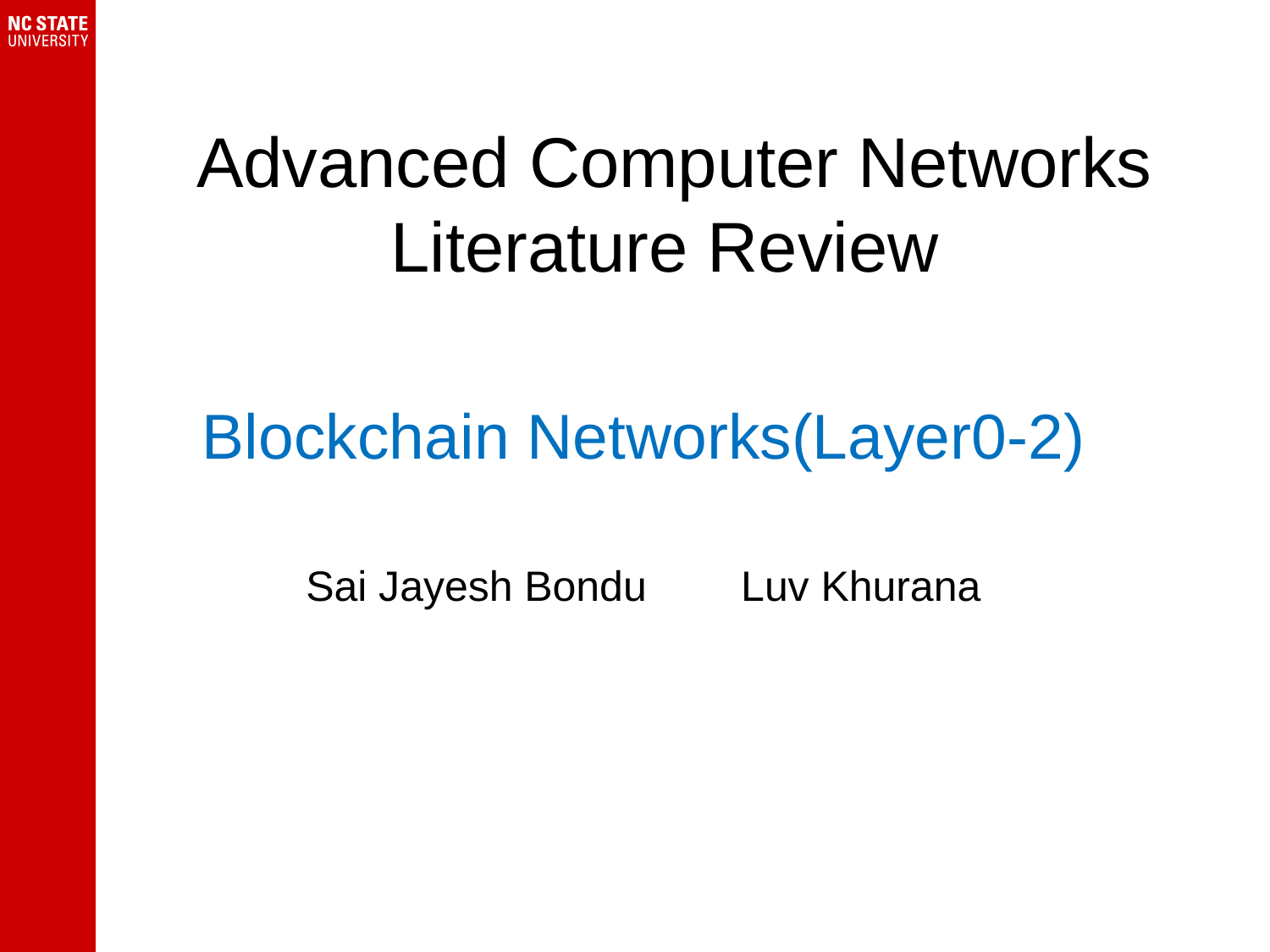

# Advanced Computer Networks Literature Review
Blockchain Networks(Layer0-2)

Sai Jayesh Bondu        Luv Khurana